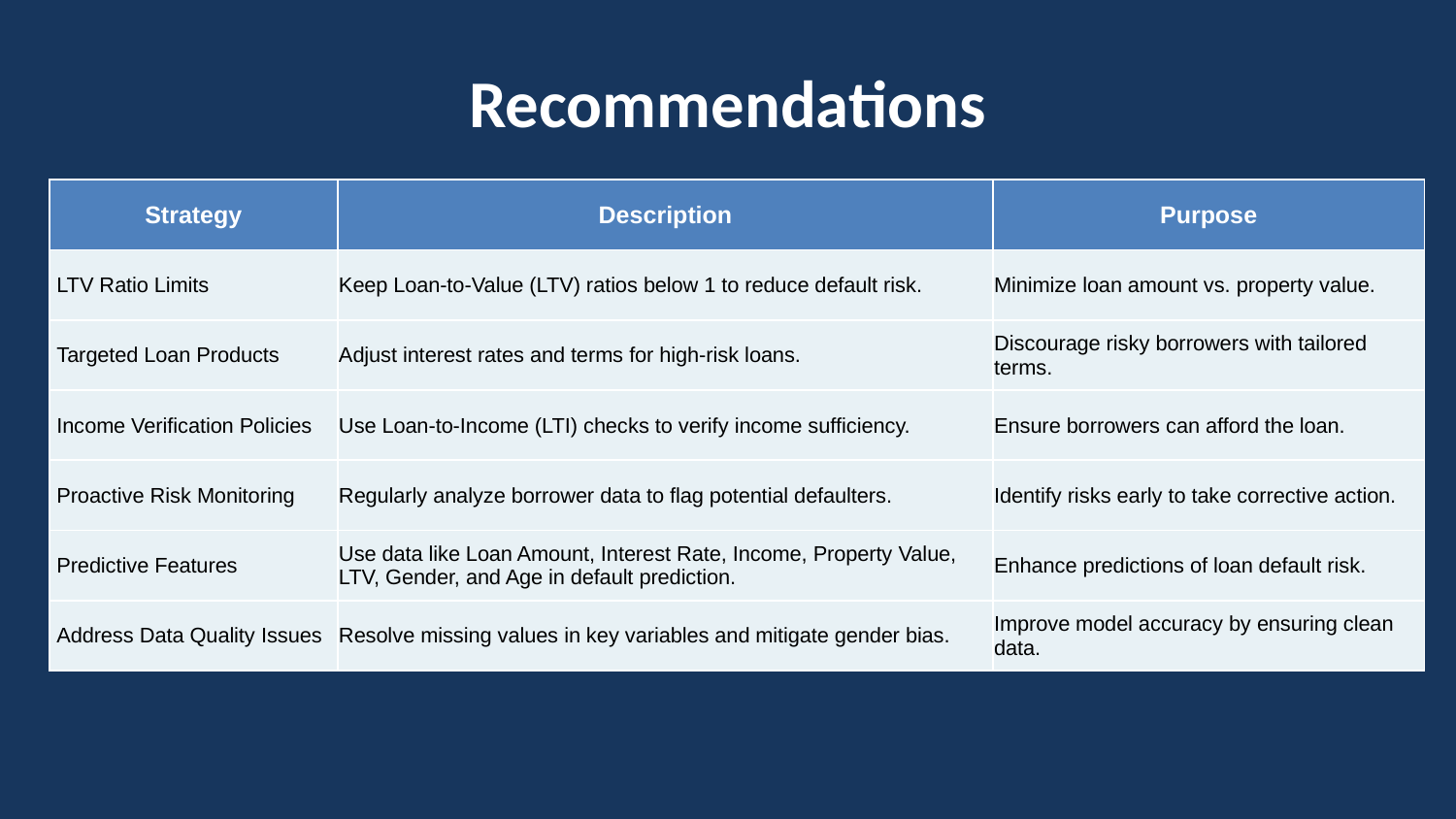

# Recommendations
| Strategy | Description | Purpose |
| --- | --- | --- |
| LTV Ratio Limits | Keep Loan-to-Value (LTV) ratios below 1 to reduce default risk. | Minimize loan amount vs. property value. |
| Targeted Loan Products | Adjust interest rates and terms for high-risk loans. | Discourage risky borrowers with tailored terms. |
| Income Verification Policies | Use Loan-to-Income (LTI) checks to verify income sufficiency. | Ensure borrowers can afford the loan. |
| Proactive Risk Monitoring | Regularly analyze borrower data to flag potential defaulters. | Identify risks early to take corrective action. |
| Predictive Features | Use data like Loan Amount, Interest Rate, Income, Property Value, LTV, Gender, and Age in default prediction. | Enhance predictions of loan default risk. |
| Address Data Quality Issues | Resolve missing values in key variables and mitigate gender bias. | Improve model accuracy by ensuring clean data. |